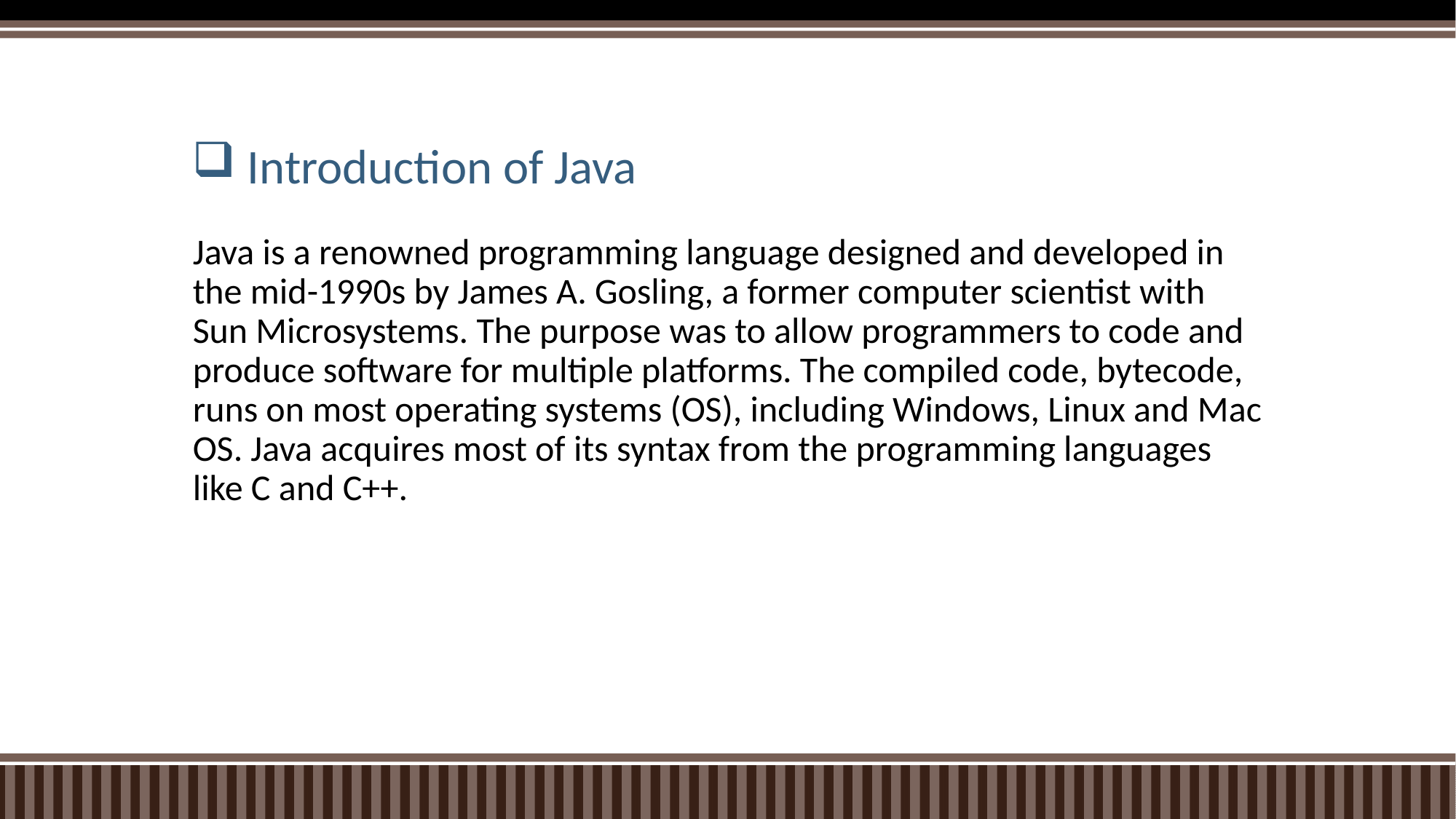

# Introduction of Java
Java is a renowned programming language designed and developed in the mid-1990s by James A. Gosling, a former computer scientist with Sun Microsystems. The purpose was to allow programmers to code and produce software for multiple platforms. The compiled code, bytecode, runs on most operating systems (OS), including Windows, Linux and Mac OS. Java acquires most of its syntax from the programming languages like C and C++.